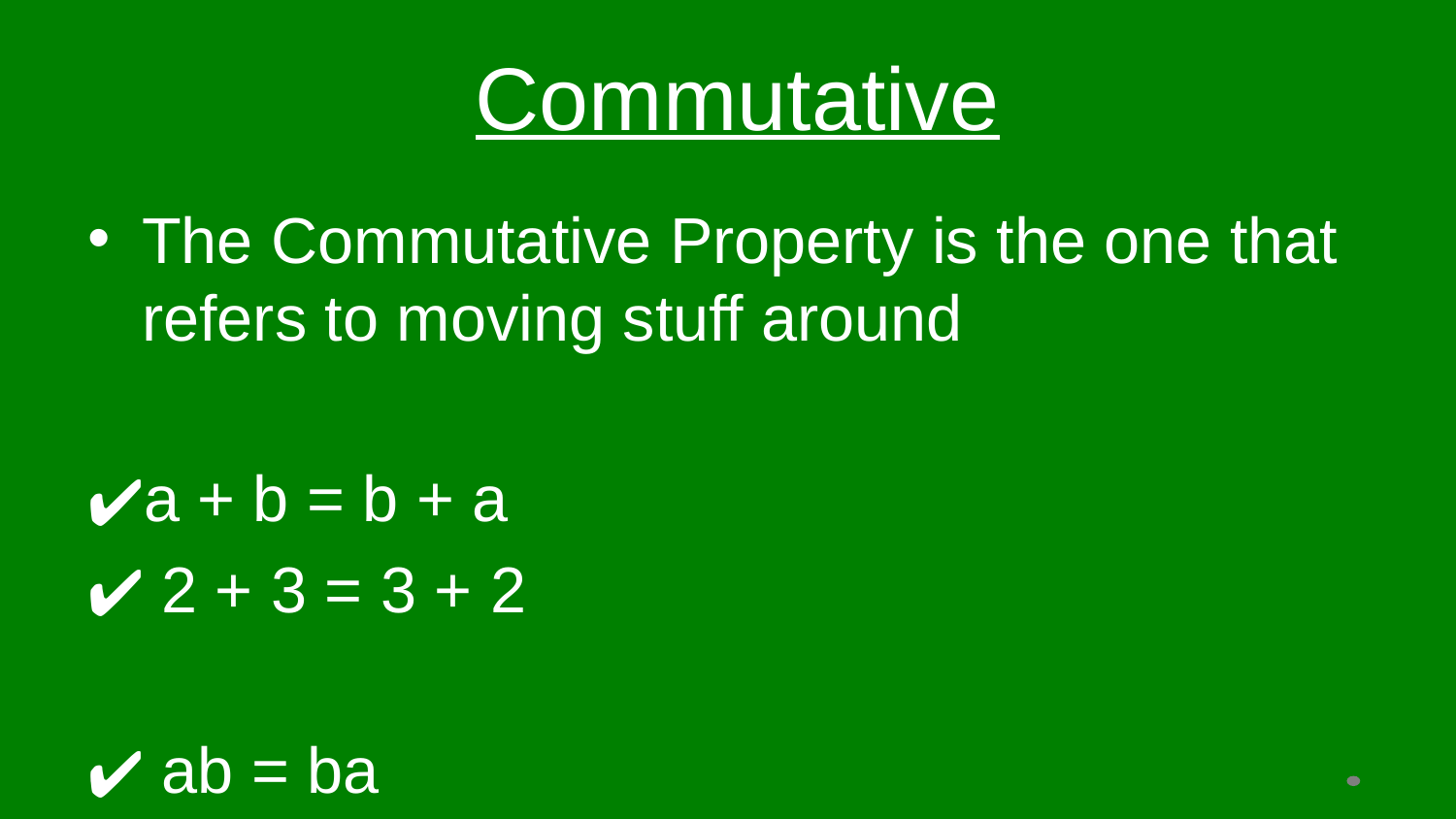

# Commutative
The Commutative Property is the one that refers to moving stuff around

a + b = b + a
 2 + 3 = 3 + 2

 ab = ba
2×3 = 3×2